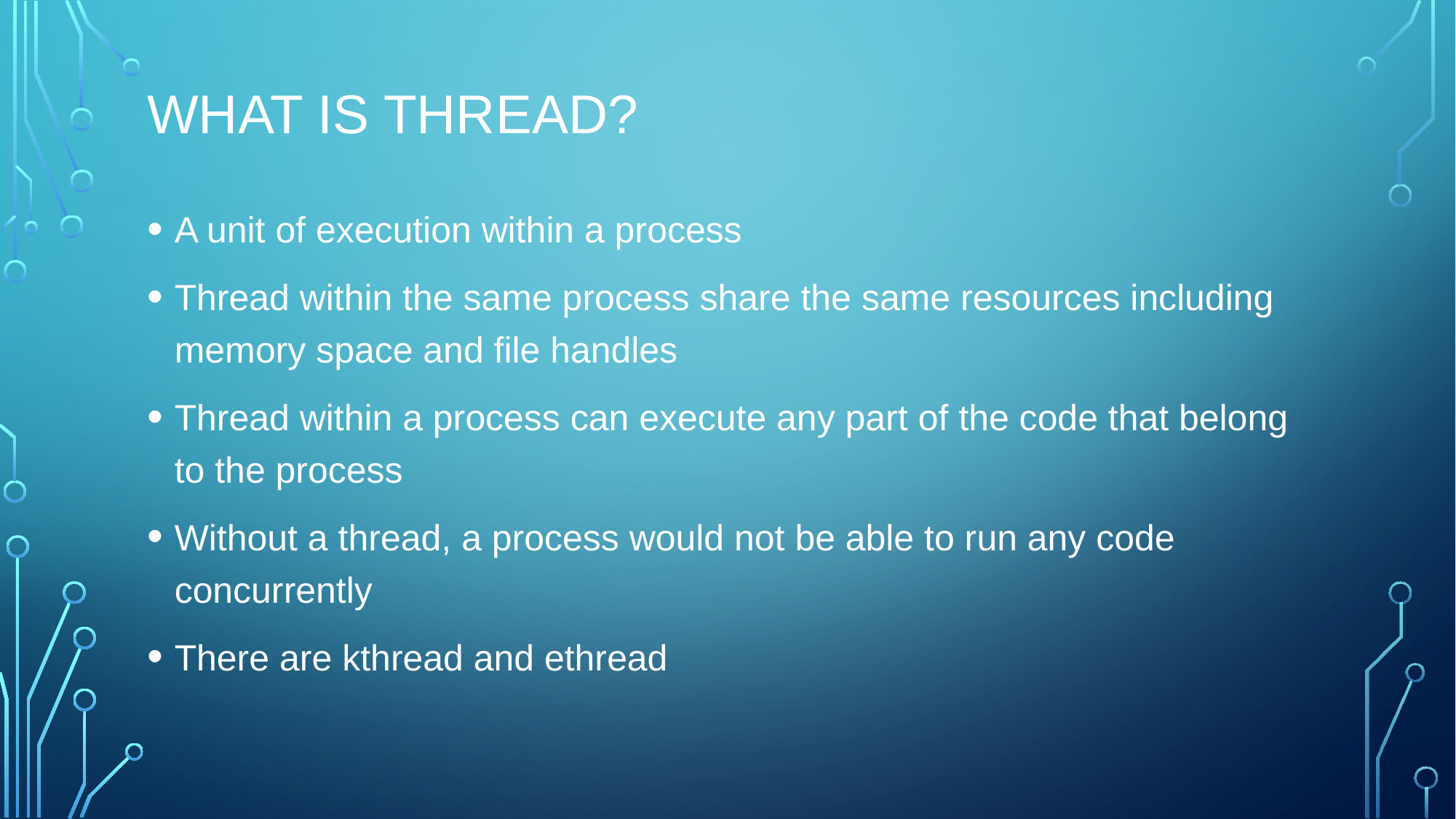

# What is thread?
A unit of execution within a process
Thread within the same process share the same resources including memory space and file handles
Thread within a process can execute any part of the code that belong to the process
Without a thread, a process would not be able to run any code concurrently
There are kthread and ethread